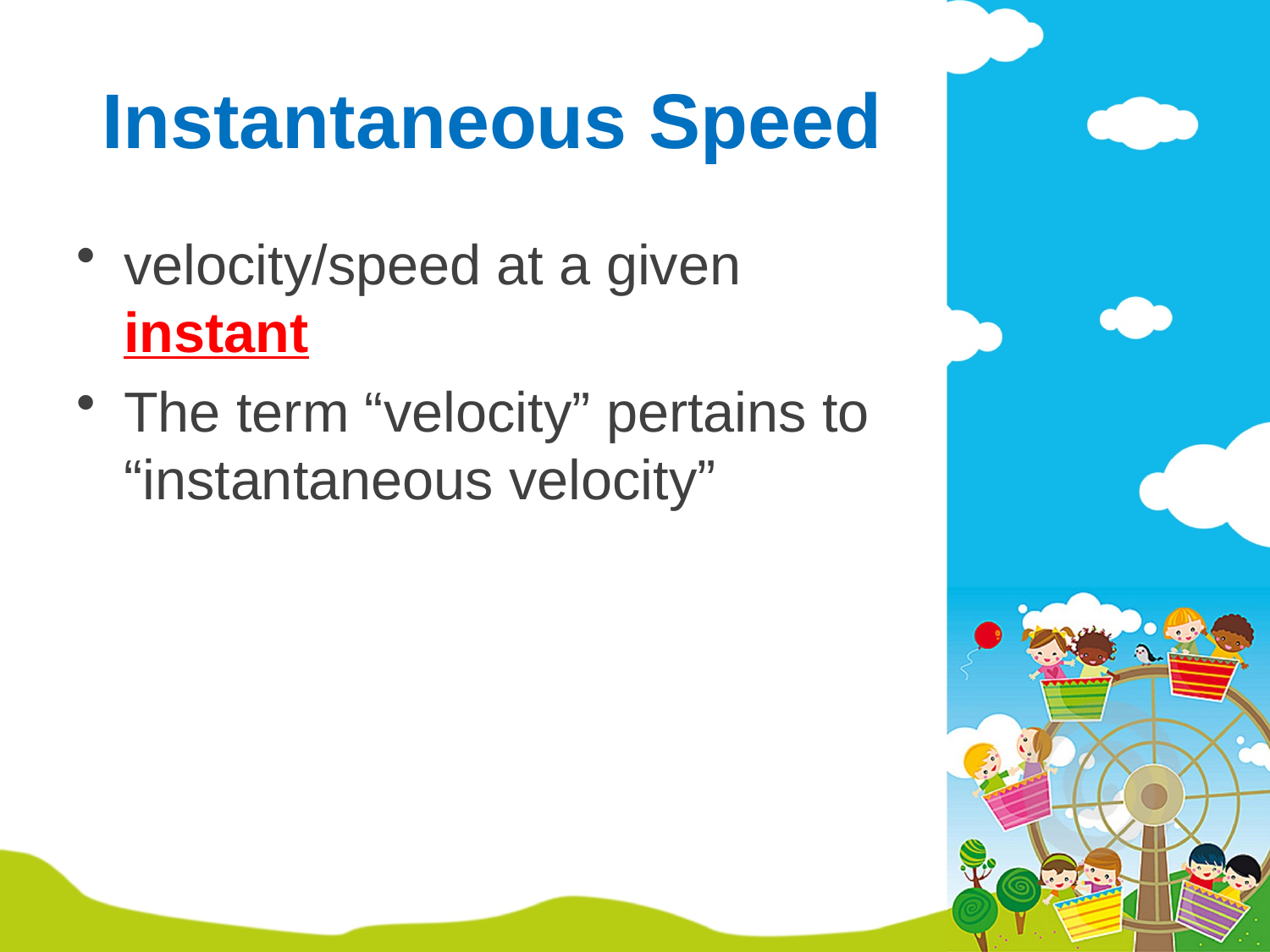

# Instantaneous Speed
velocity/speed at a given instant
The term “velocity” pertains to “instantaneous velocity”